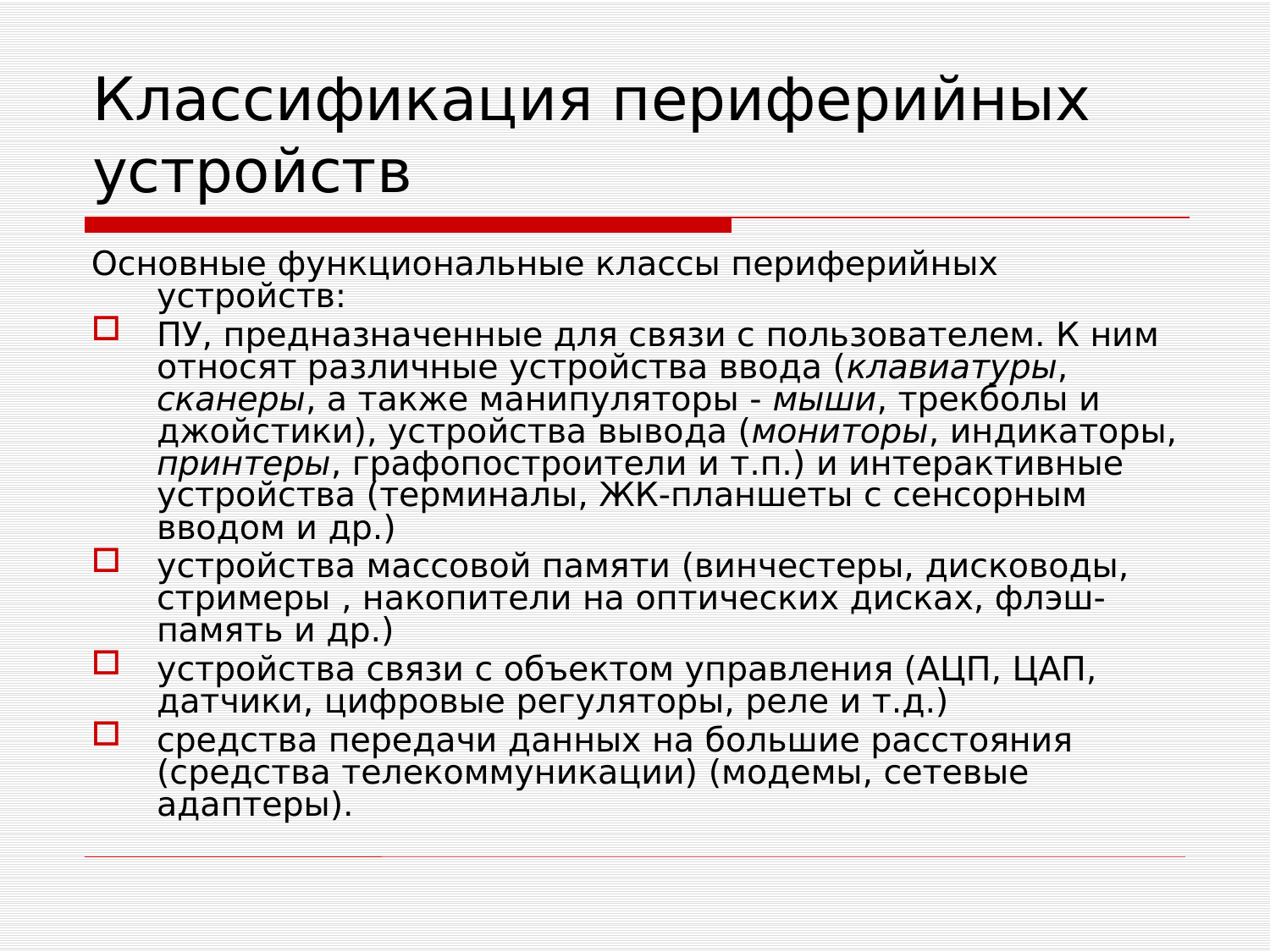

# Классификация периферийных устройств
Основные функциональные классы периферийных устройств:
ПУ, предназначенные для связи с пользователем. К ним относят различные устройства ввода (клавиатуры, сканеры, а также манипуляторы - мыши, трекболы и джойстики), устройства вывода (мониторы, индикаторы, принтеры, графопостроители и т.п.) и интерактивные устройства (терминалы, ЖК-планшеты с сенсорным вводом и др.)
устройства массовой памяти (винчестеры, дисководы, стримеры , накопители на оптических дисках, флэш-память и др.)
устройства связи с объектом управления (АЦП, ЦАП, датчики, цифровые регуляторы, реле и т.д.)
средства передачи данных на большие расстояния (средства телекоммуникации) (модемы, сетевые адаптеры).